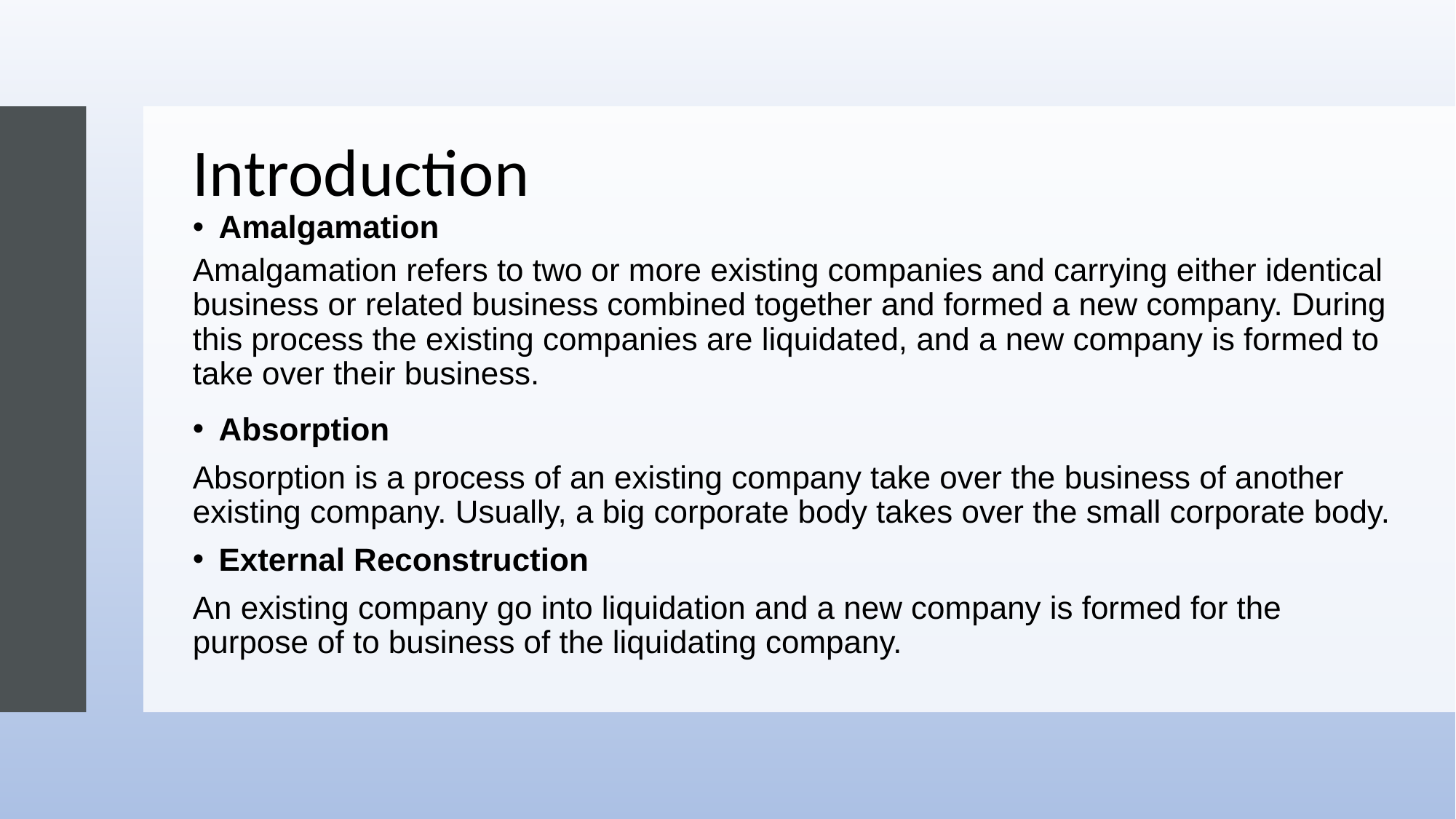

# Introduction
Amalgamation
Amalgamation refers to two or more existing companies and carrying either identical business or related business combined together and formed a new company. During this process the existing companies are liquidated, and a new company is formed to take over their business.
Absorption
Absorption is a process of an existing company take over the business of another existing company. Usually, a big corporate body takes over the small corporate body.
External Reconstruction
An existing company go into liquidation and a new company is formed for the purpose of to business of the liquidating company.